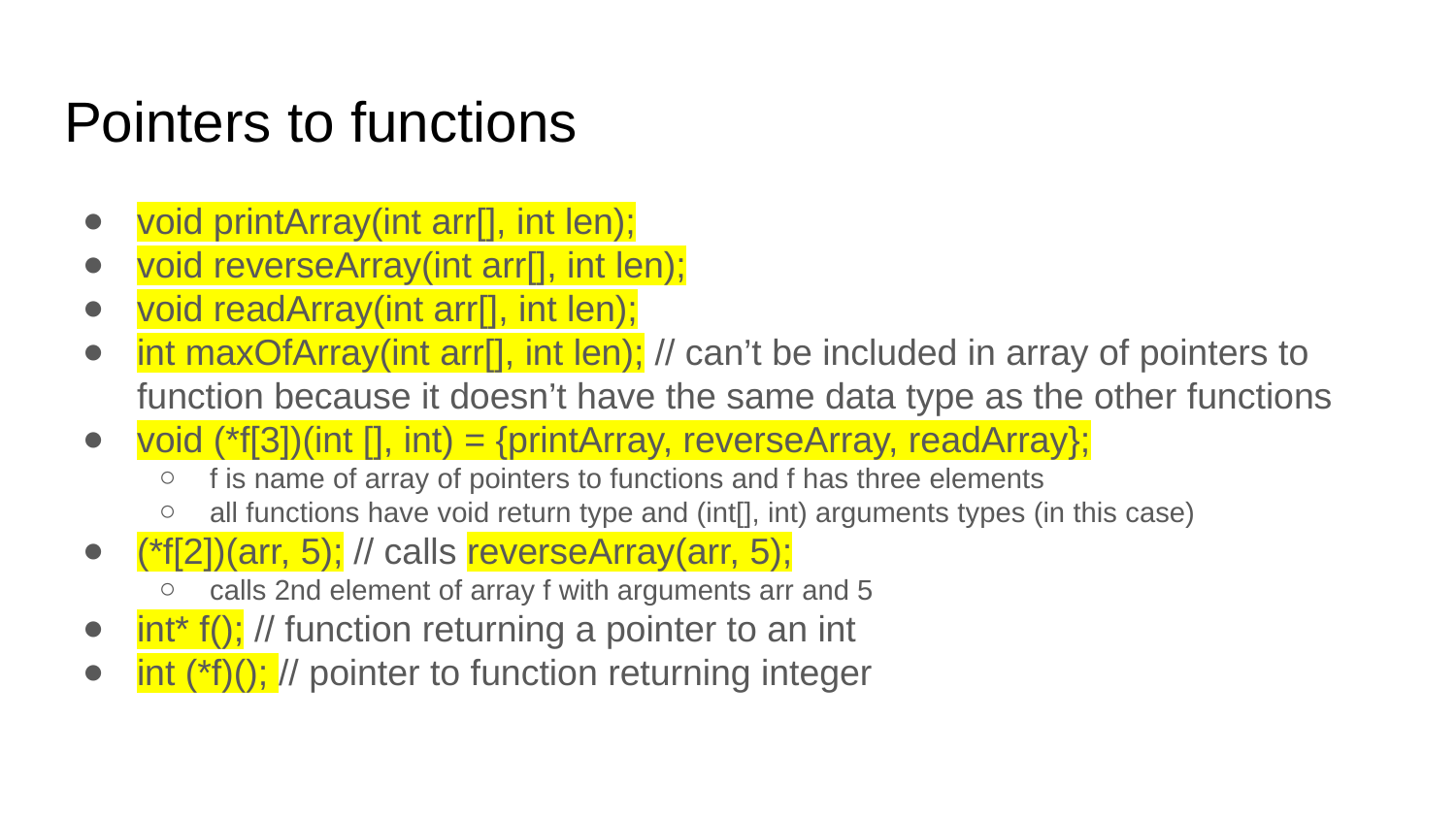

# Pointers to functions
void printArray(int arr[], int len);
void reverseArray(int arr[], int len);
void readArray(int arr[], int len);
int maxOfArray(int arr[], int len); // can’t be included in array of pointers to function because it doesn’t have the same data type as the other functions
void (*f[3])(int [], int) = {printArray, reverseArray, readArray};
f is name of array of pointers to functions and f has three elements
all functions have void return type and (int[], int) arguments types (in this case)
(*f[2])(arr, 5); // calls reverseArray(arr, 5);
calls 2nd element of array f with arguments arr and 5
int* f(); // function returning a pointer to an int
int (*f)(); // pointer to function returning integer